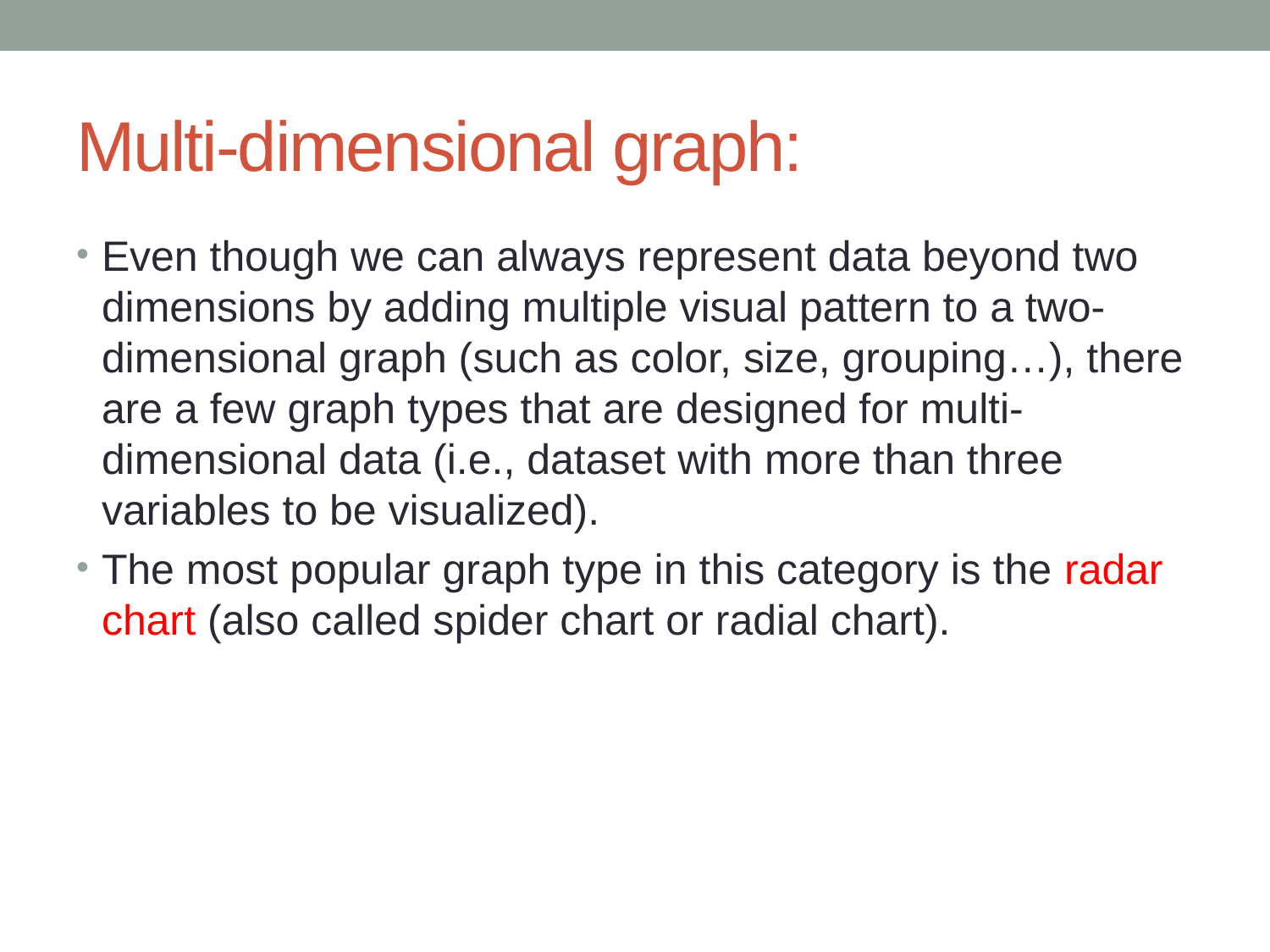

# Multi-dimensional graph:
Even though we can always represent data beyond two dimensions by adding multiple visual pattern to a two-dimensional graph (such as color, size, grouping…), there are a few graph types that are designed for multi-dimensional data (i.e., dataset with more than three variables to be visualized).
The most popular graph type in this category is the radar chart (also called spider chart or radial chart).